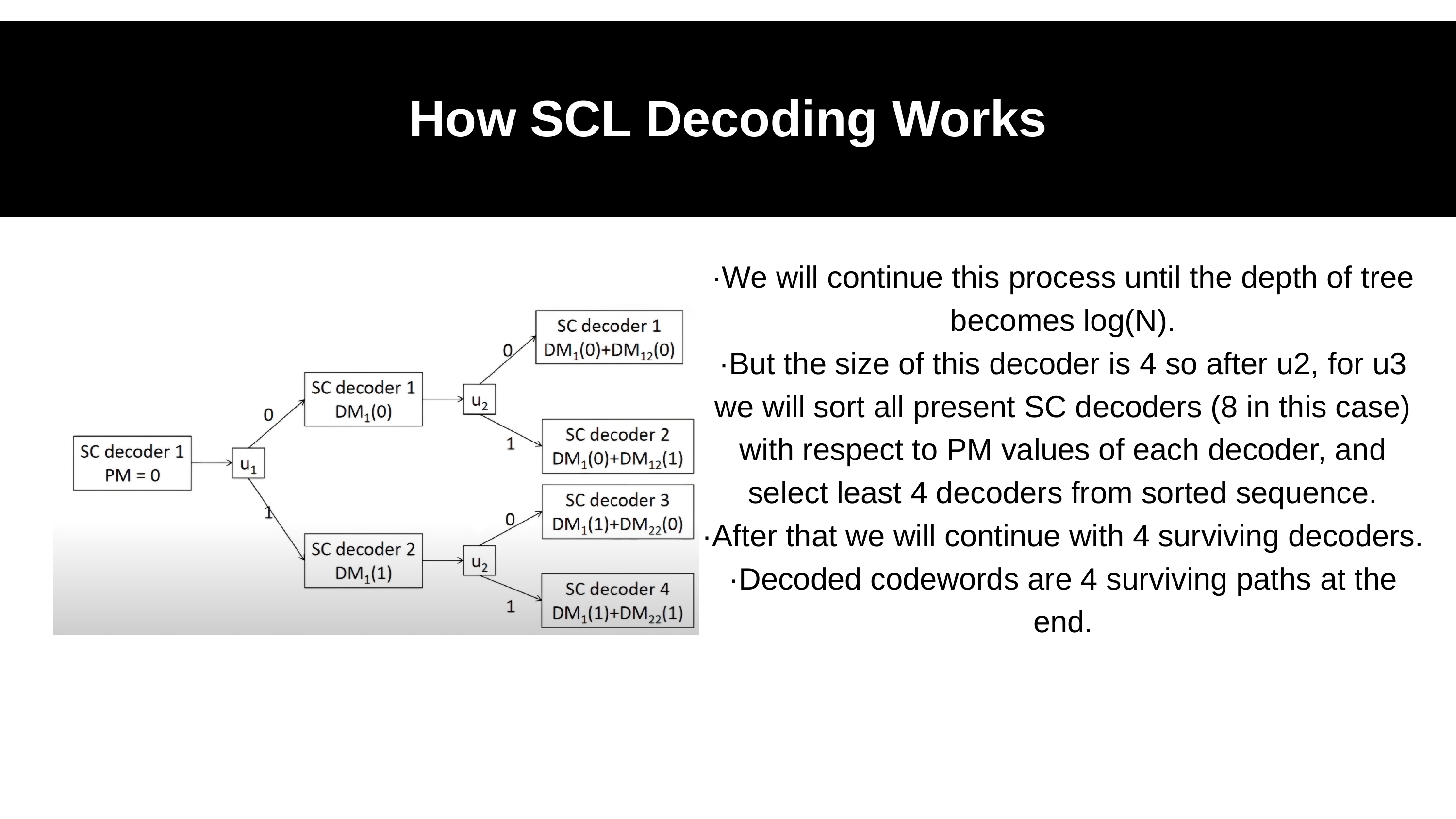

How SCL Decoding Works
·We will continue this process until the depth of tree becomes log(N).
·But the size of this decoder is 4 so after u2, for u3 we will sort all present SC decoders (8 in this case) with respect to PM values of each decoder, and select least 4 decoders from sorted sequence.
·After that we will continue with 4 surviving decoders.
·Decoded codewords are 4 surviving paths at the end.